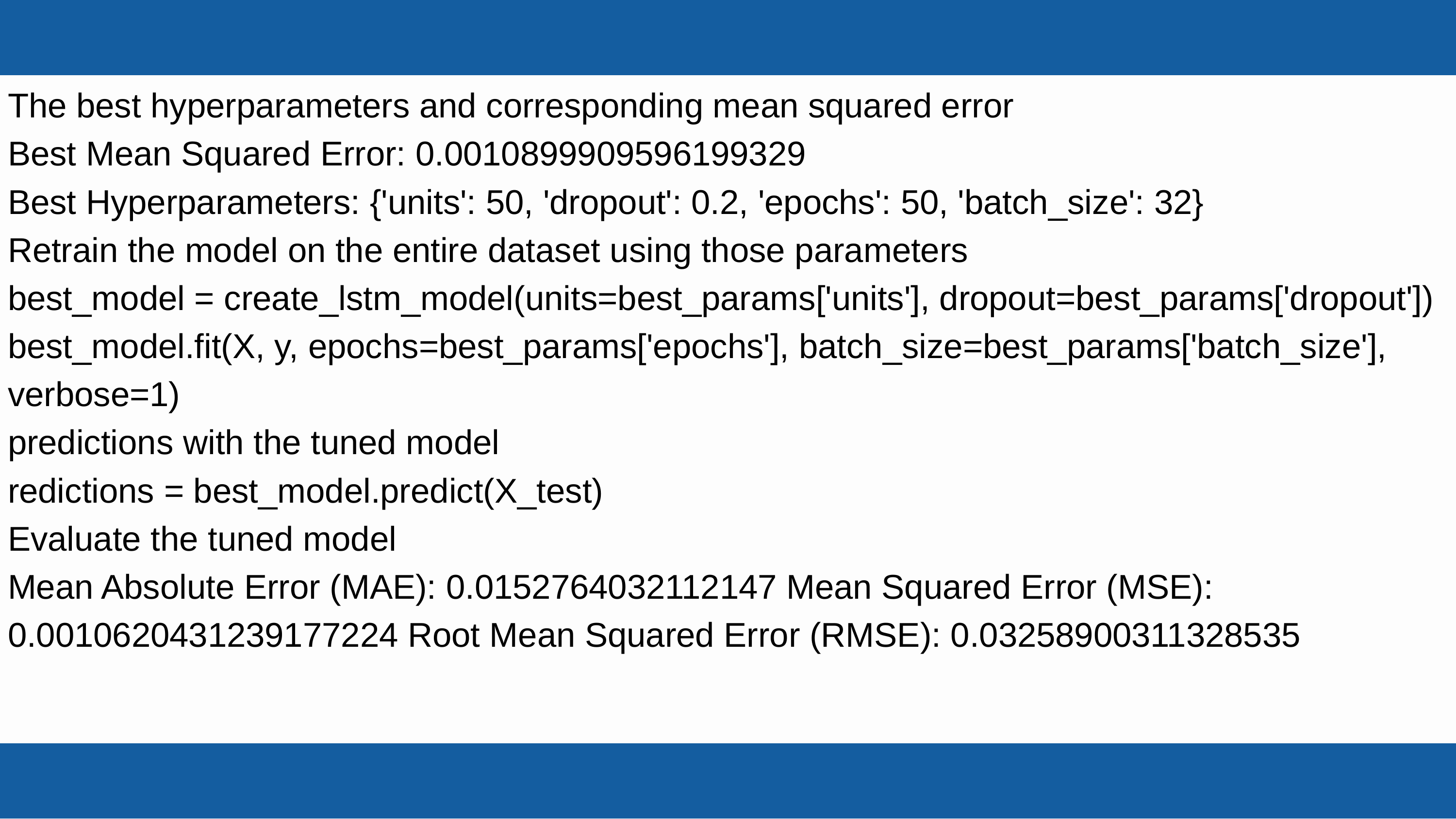

The best hyperparameters and corresponding mean squared error
Best Mean Squared Error: 0.0010899909596199329
Best Hyperparameters: {'units': 50, 'dropout': 0.2, 'epochs': 50, 'batch_size': 32}
Retrain the model on the entire dataset using those parameters
best_model = create_lstm_model(units=best_params['units'], dropout=best_params['dropout'])
best_model.fit(X, y, epochs=best_params['epochs'], batch_size=best_params['batch_size'], verbose=1)
predictions with the tuned model
redictions = best_model.predict(X_test)
Evaluate the tuned model
Mean Absolute Error (MAE): 0.0152764032112147 Mean Squared Error (MSE): 0.0010620431239177224 Root Mean Squared Error (RMSE): 0.03258900311328535

Aaron Loeb
Alfredo Torres
Juliana Silva
Daniel Gallego
Olivia Wilson
CEO & Founder
Project manager
CEO & Founder
IT Expert
Marketing Head